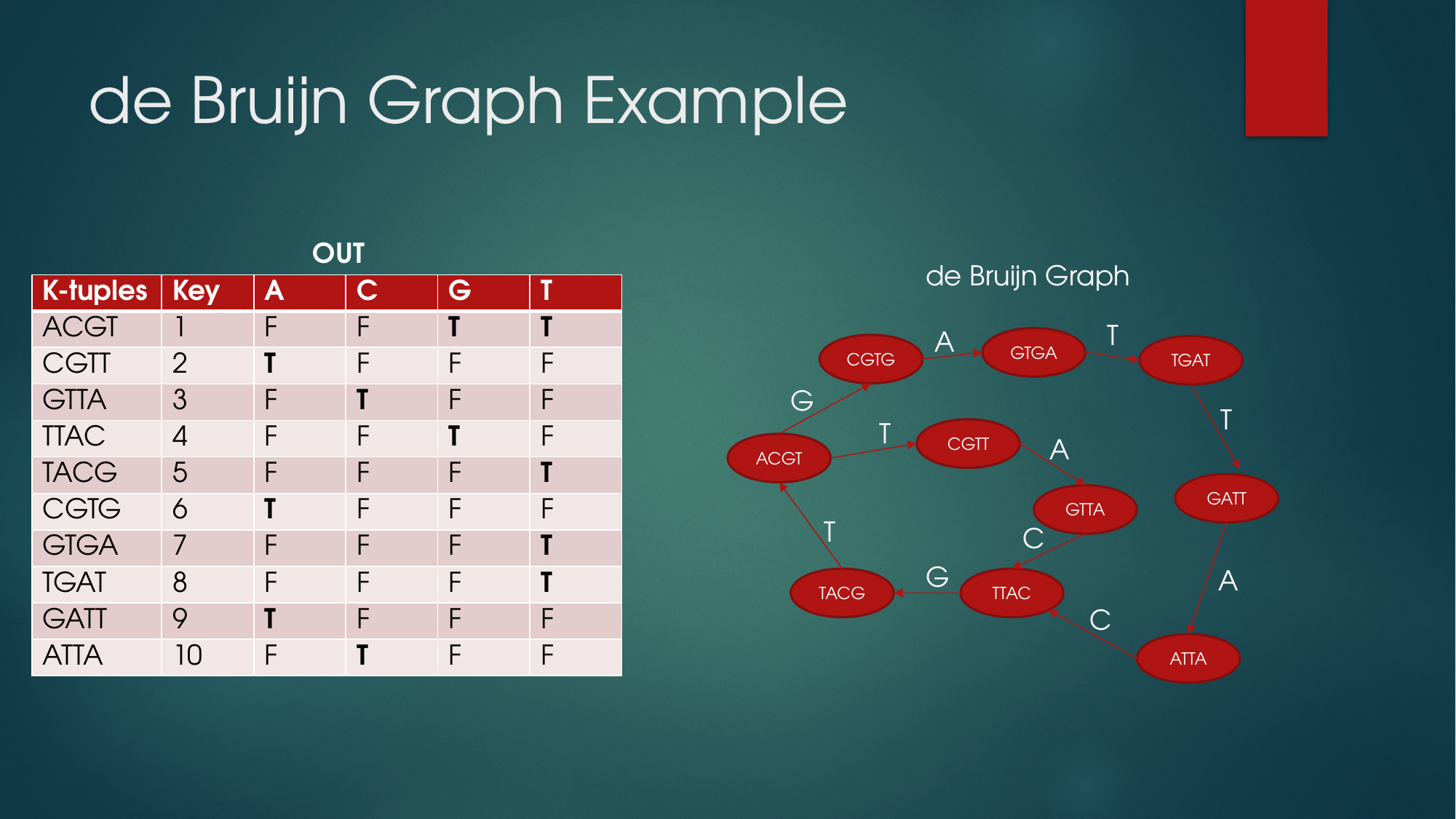

# de Bruijn Graph Example
OUT
de Bruijn Graph
| K-tuples | Key | A | C | G | T |
| --- | --- | --- | --- | --- | --- |
| ACGT | 1 | F | F | T | T |
| CGTT | 2 | T | F | F | F |
| GTTA | 3 | F | T | F | F |
| TTAC | 4 | F | F | T | F |
| TACG | 5 | F | F | F | T |
| CGTG | 6 | T | F | F | F |
| GTGA | 7 | F | F | F | T |
| TGAT | 8 | F | F | F | T |
| GATT | 9 | T | F | F | F |
| ATTA | 10 | F | T | F | F |
T
A
GTGA
CGTG
TGAT
G
T
T
CGTT
A
ACGT
GATT
GTTA
T
C
G
A
TACG
TTAC
C
ATTA